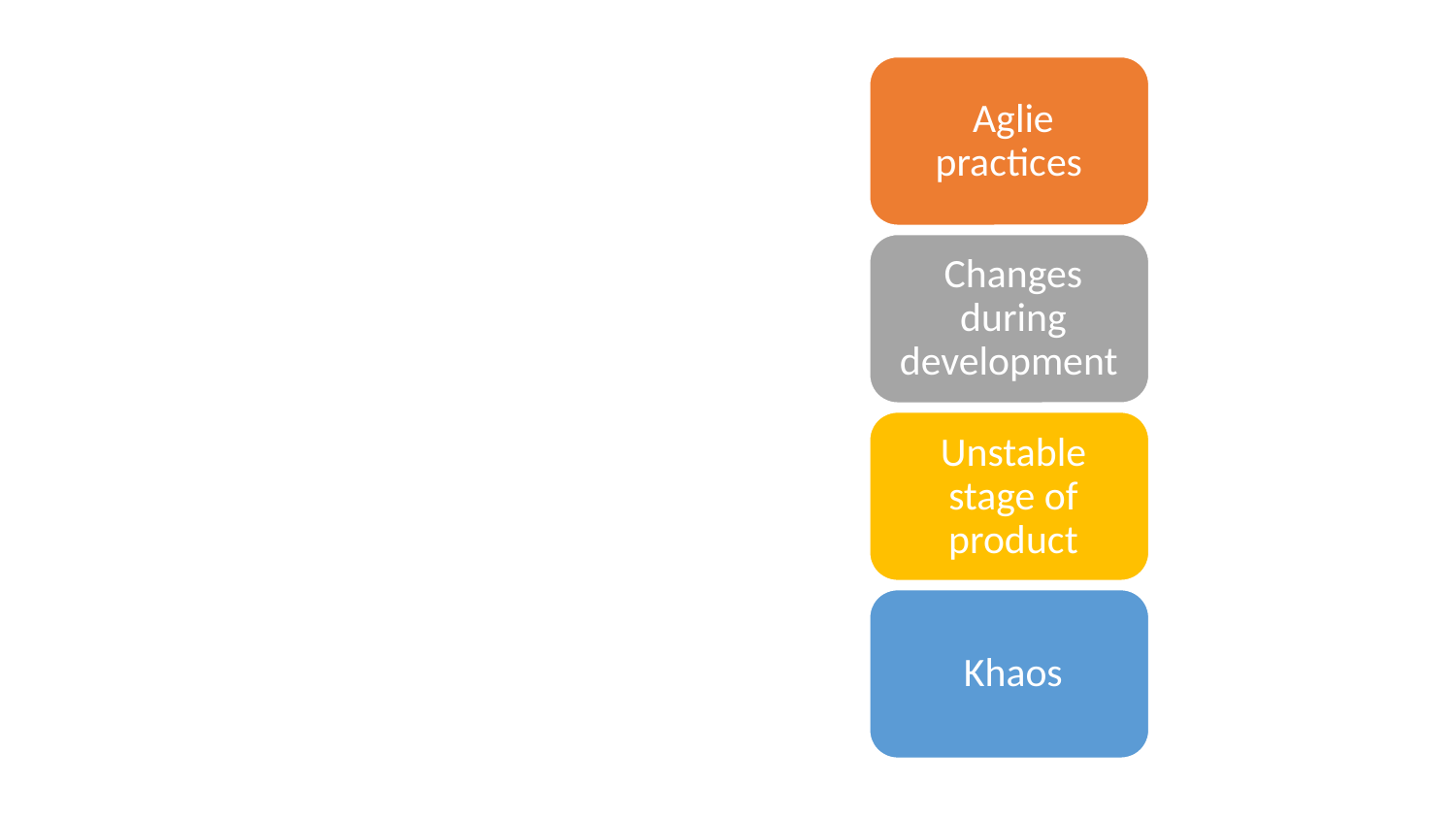

Aglie practices
Changes during development
Unstable stage of product
Khaos
# Development process